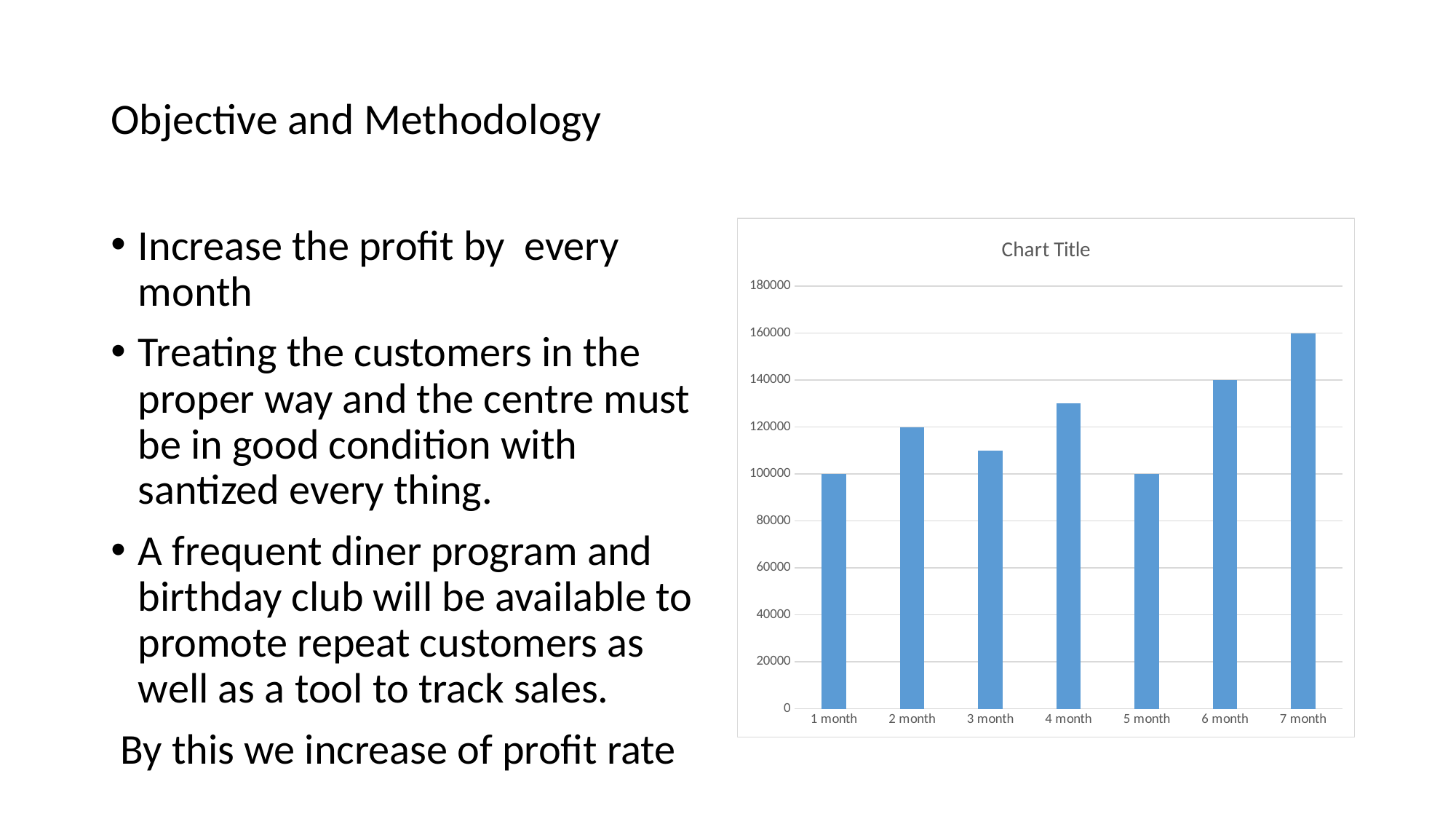

# Objective and Methodology
Increase the profit by  every month
Treating the customers in the proper way and the centre must be in good condition with santized every thing.
A frequent diner program and birthday club will be available to promote repeat customers as well as a tool to track sales.
 By this we increase of profit rate

### Chart:

| Category |  |
|---|---|
| 1 month | 100000.0 |
| 2 month | 120000.0 |
| 3 month | 110000.0 |
| 4 month | 130000.0 |
| 5 month | 100000.0 |
| 6 month | 140000.0 |
| 7 month | 160000.0 |